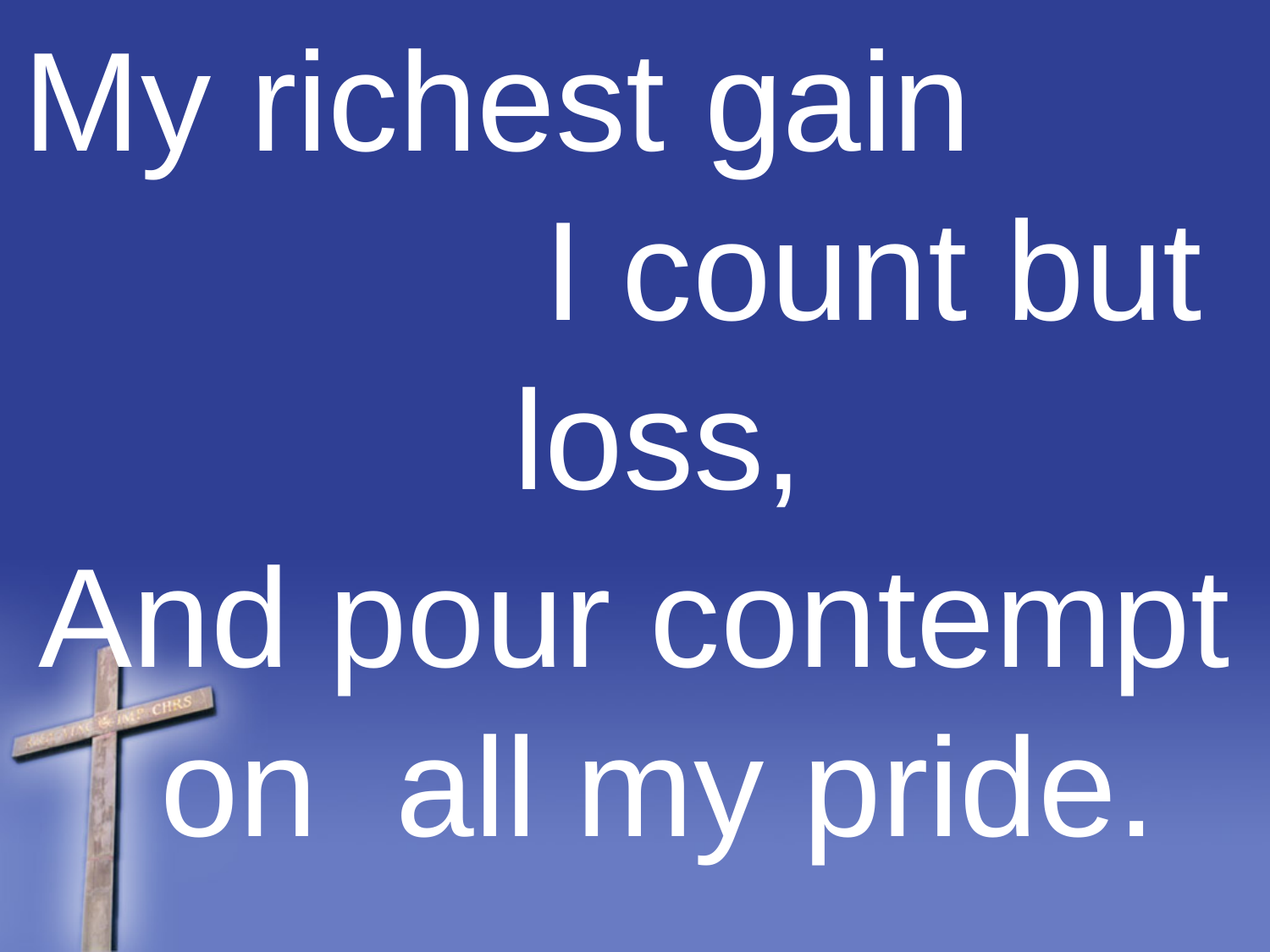

My richest gain                   I count but loss,
And pour contempt on  all my pride.